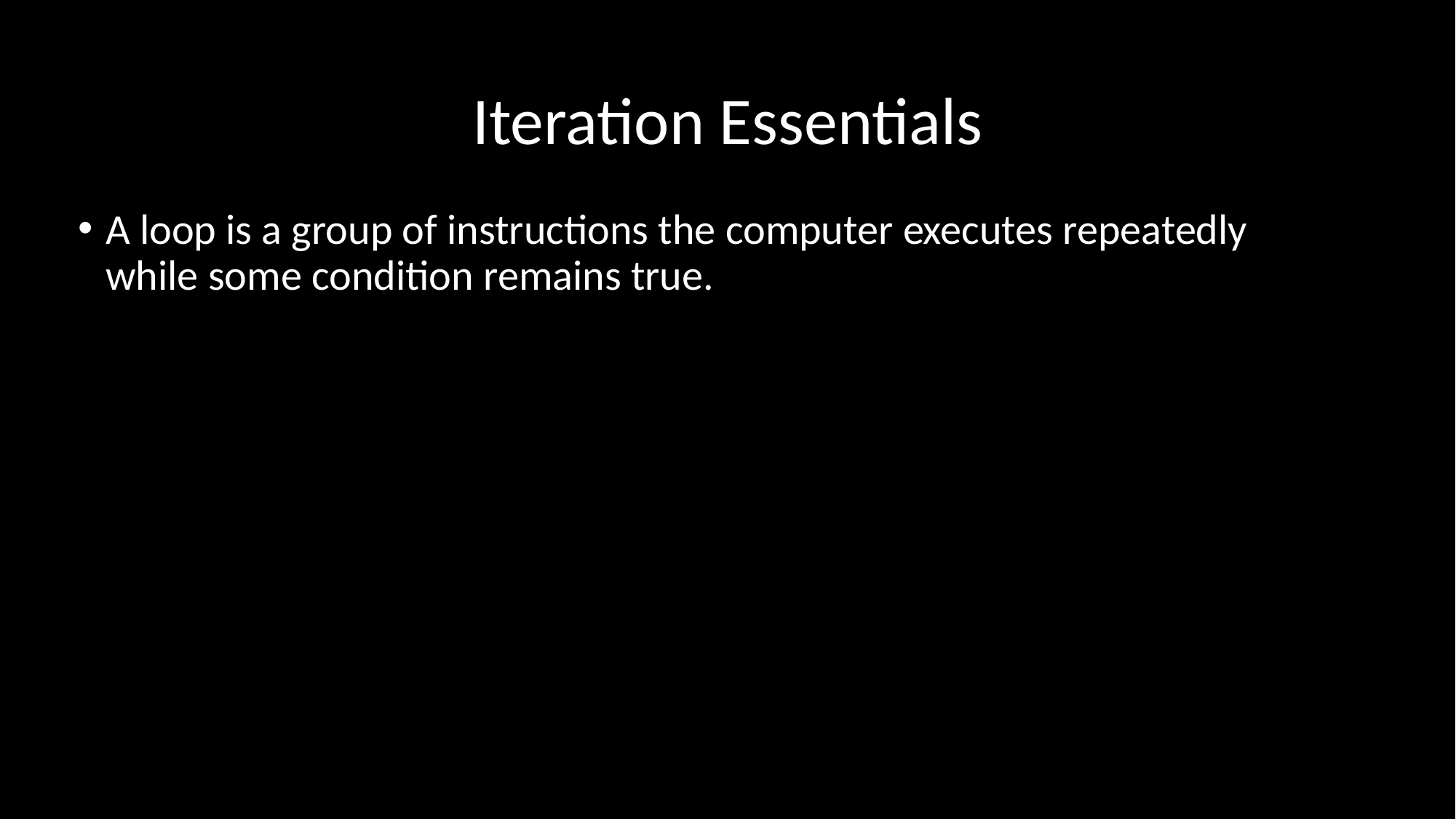

# Iteration Essentials
A loop is a group of instructions the computer executes repeatedly while some condition remains true.